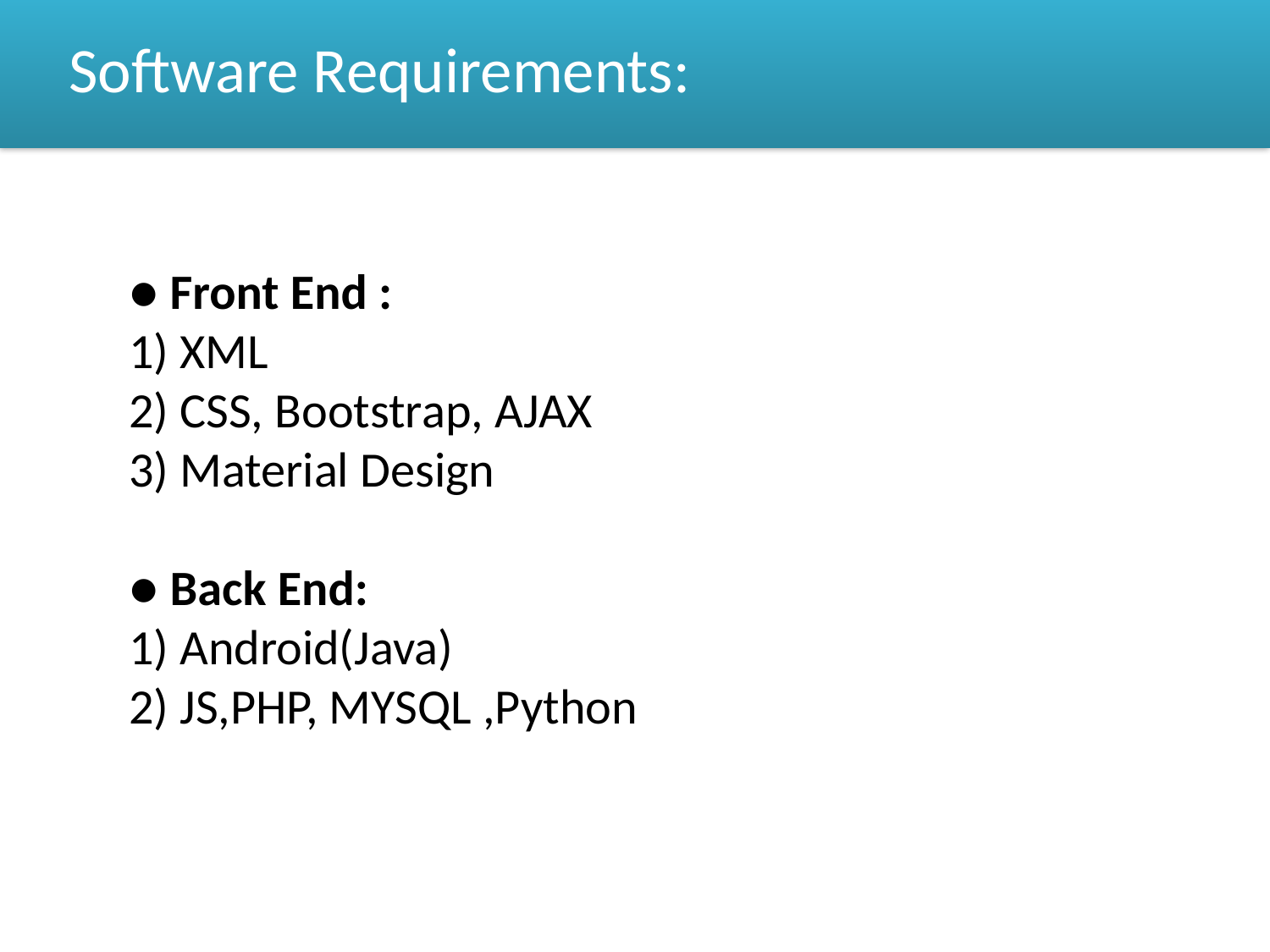

Software Requirements:
● Front End :
1) XML
2) CSS, Bootstrap, AJAX
3) Material Design

● Back End:
1) Android(Java)
2) JS,PHP, MYSQL ,Python